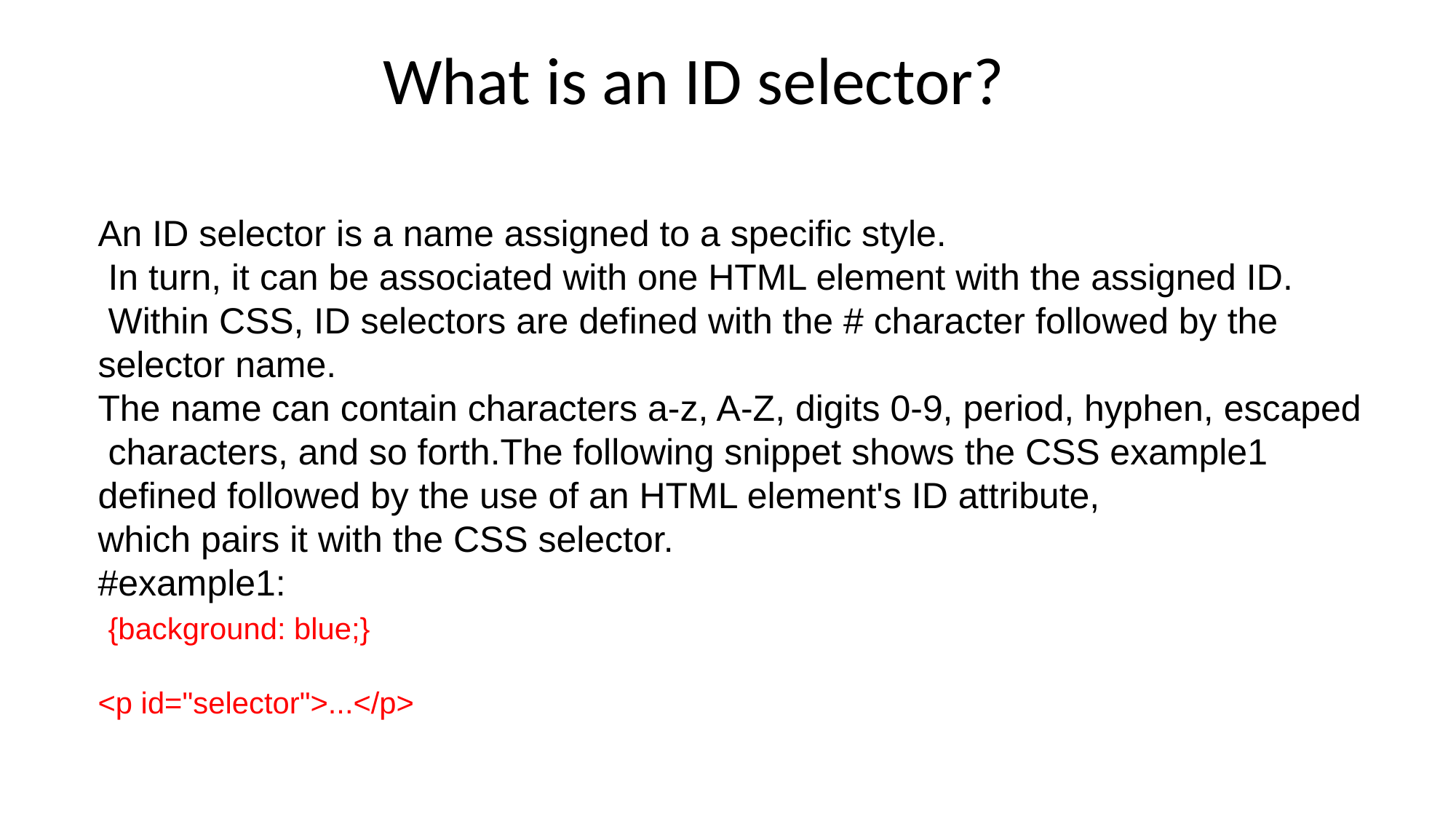

# What is an ID selector?
An ID selector is a name assigned to a specific style.
 In turn, it can be associated with one HTML element with the assigned ID.
 Within CSS, ID selectors are defined with the # character followed by the selector name.
The name can contain characters a-z, A-Z, digits 0-9, period, hyphen, escaped
 characters, and so forth.The following snippet shows the CSS example1
defined followed by the use of an HTML element's ID attribute,
which pairs it with the CSS selector.
#example1:
 {background: blue;}

<p id="selector">...</p>